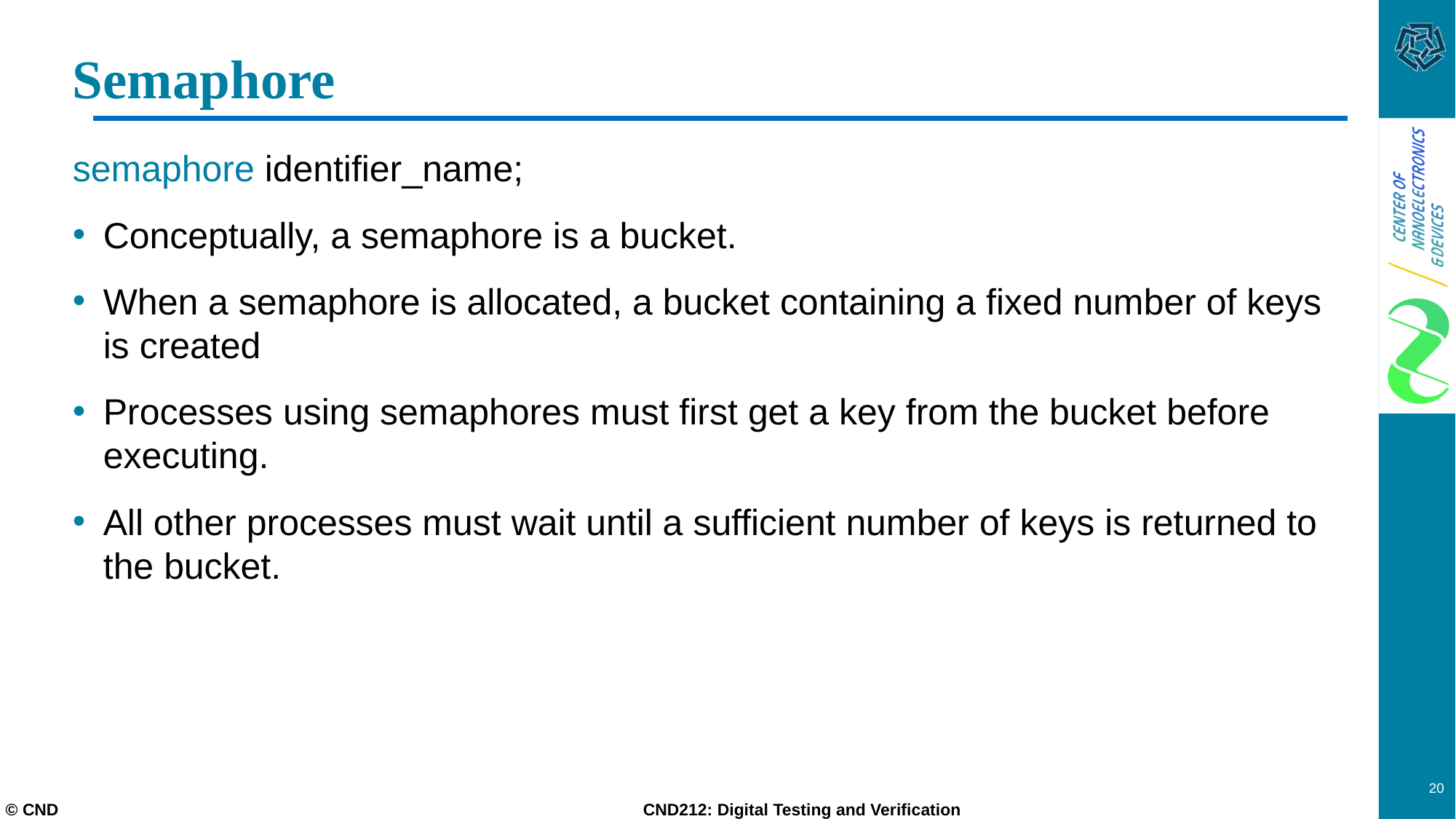

# Semaphore
semaphore identifier_name;
Conceptually, a semaphore is a bucket.
When a semaphore is allocated, a bucket containing a fixed number of keys is created
Processes using semaphores must first get a key from the bucket before executing.
All other processes must wait until a sufficient number of keys is returned to the bucket.

20
© CND                                                                                                                            CND212: Digital Testing and Verification